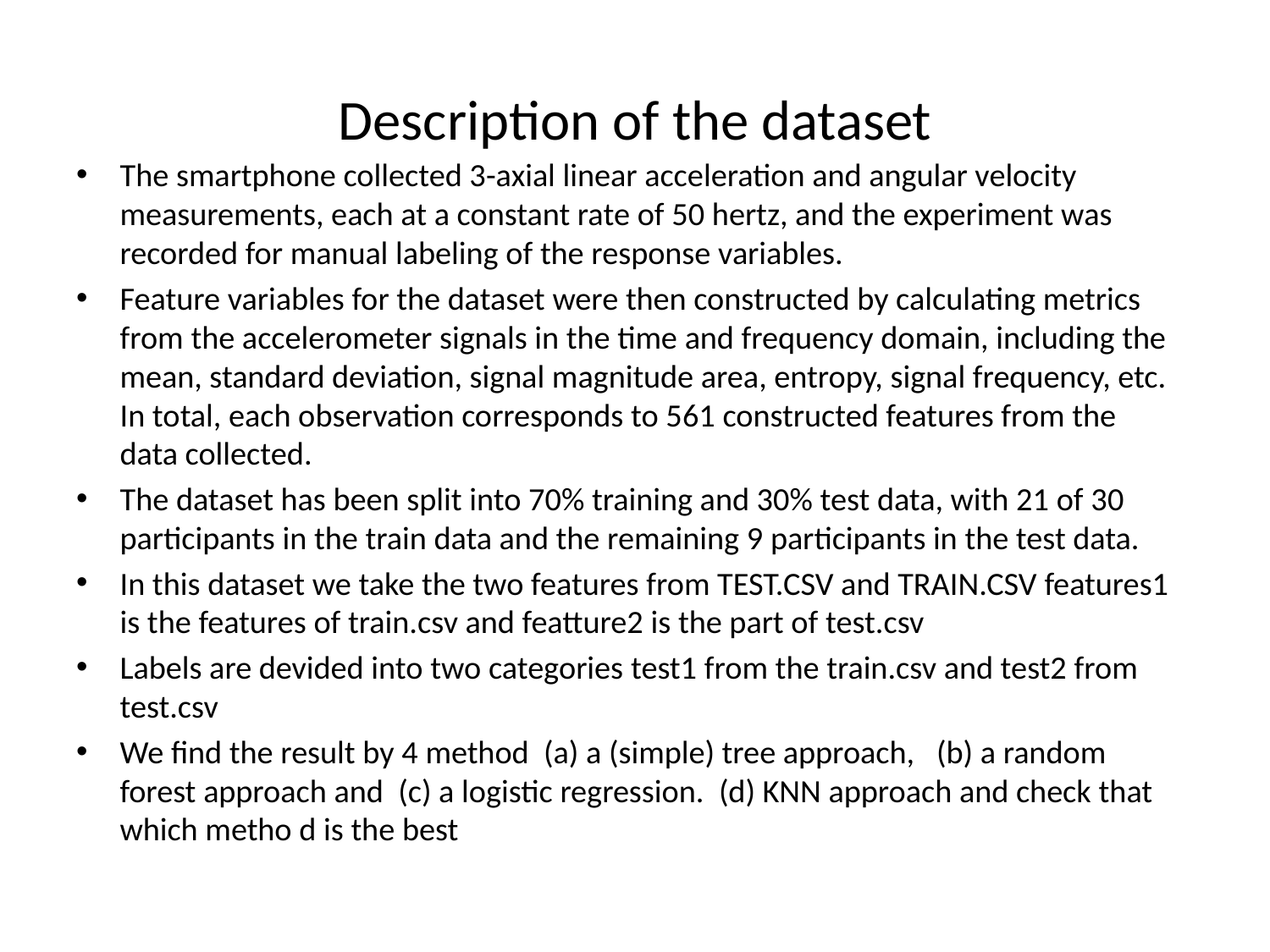

# Description of the dataset
The smartphone collected 3-axial linear acceleration and angular velocity measurements, each at a constant rate of 50 hertz, and the experiment was recorded for manual labeling of the response variables.
Feature variables for the dataset were then constructed by calculating metrics from the accelerometer signals in the time and frequency domain, including the mean, standard deviation, signal magnitude area, entropy, signal frequency, etc. In total, each observation corresponds to 561 constructed features from the data collected.
The dataset has been split into 70% training and 30% test data, with 21 of 30 participants in the train data and the remaining 9 participants in the test data.
In this dataset we take the two features from TEST.CSV and TRAIN.CSV features1 is the features of train.csv and featture2 is the part of test.csv
Labels are devided into two categories test1 from the train.csv and test2 from test.csv
We find the result by 4 method  (a) a (simple) tree approach,   (b) a random forest approach and  (c) a logistic regression.  (d) KNN approach and check that which metho d is the best